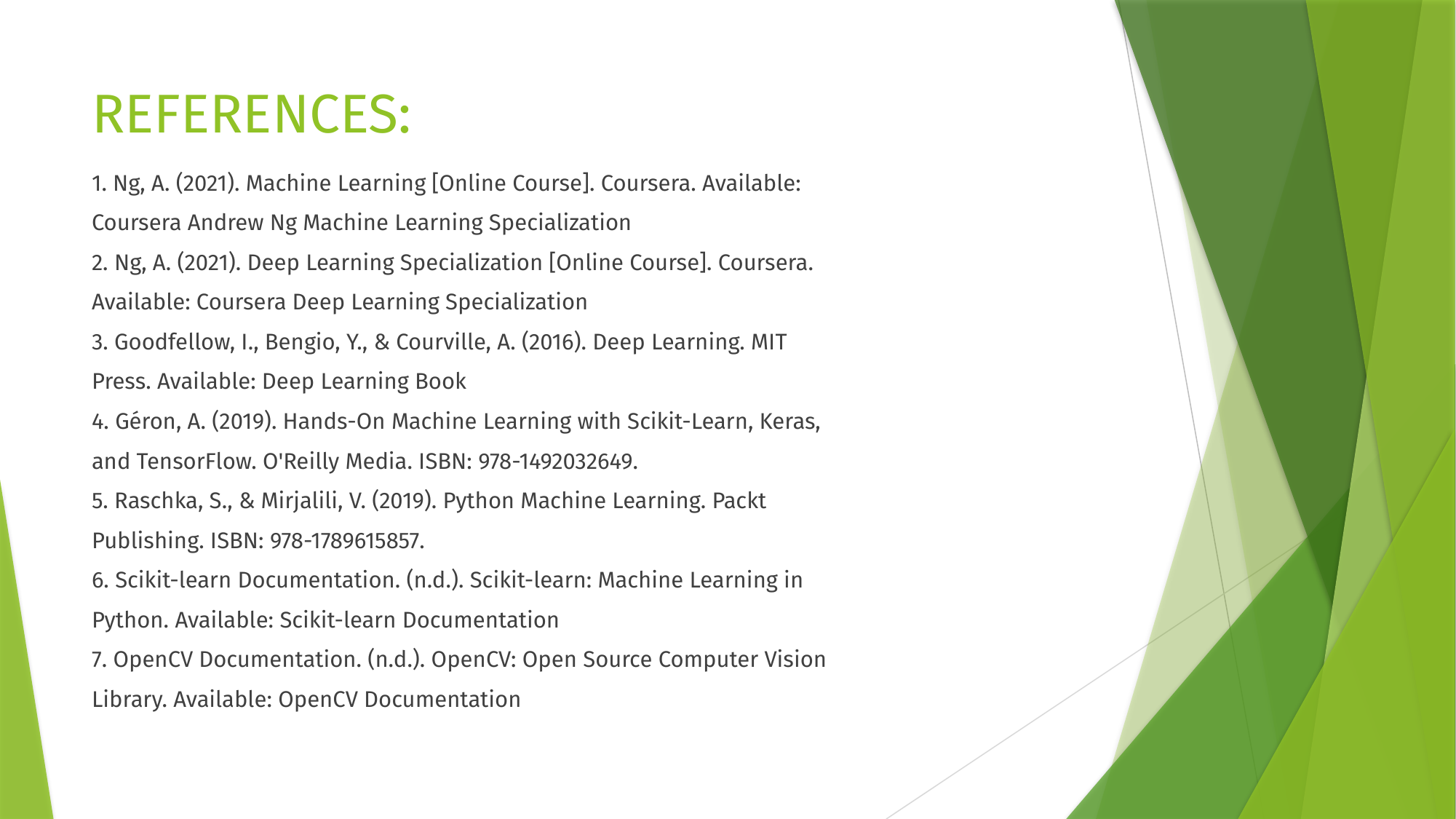

# REFERENCES:
1. Ng, A. (2021). Machine Learning [Online Course]. Coursera. Available:
Coursera Andrew Ng Machine Learning Specialization
2. Ng, A. (2021). Deep Learning Specialization [Online Course]. Coursera.
Available: Coursera Deep Learning Specialization
3. Goodfellow, I., Bengio, Y., & Courville, A. (2016). Deep Learning. MIT
Press. Available: Deep Learning Book
4. Géron, A. (2019). Hands-On Machine Learning with Scikit-Learn, Keras,
and TensorFlow. O'Reilly Media. ISBN: 978-1492032649.
5. Raschka, S., & Mirjalili, V. (2019). Python Machine Learning. Packt
Publishing. ISBN: 978-1789615857.
6. Scikit-learn Documentation. (n.d.). Scikit-learn: Machine Learning in
Python. Available: Scikit-learn Documentation
7. OpenCV Documentation. (n.d.). OpenCV: Open Source Computer Vision
Library. Available: OpenCV Documentation